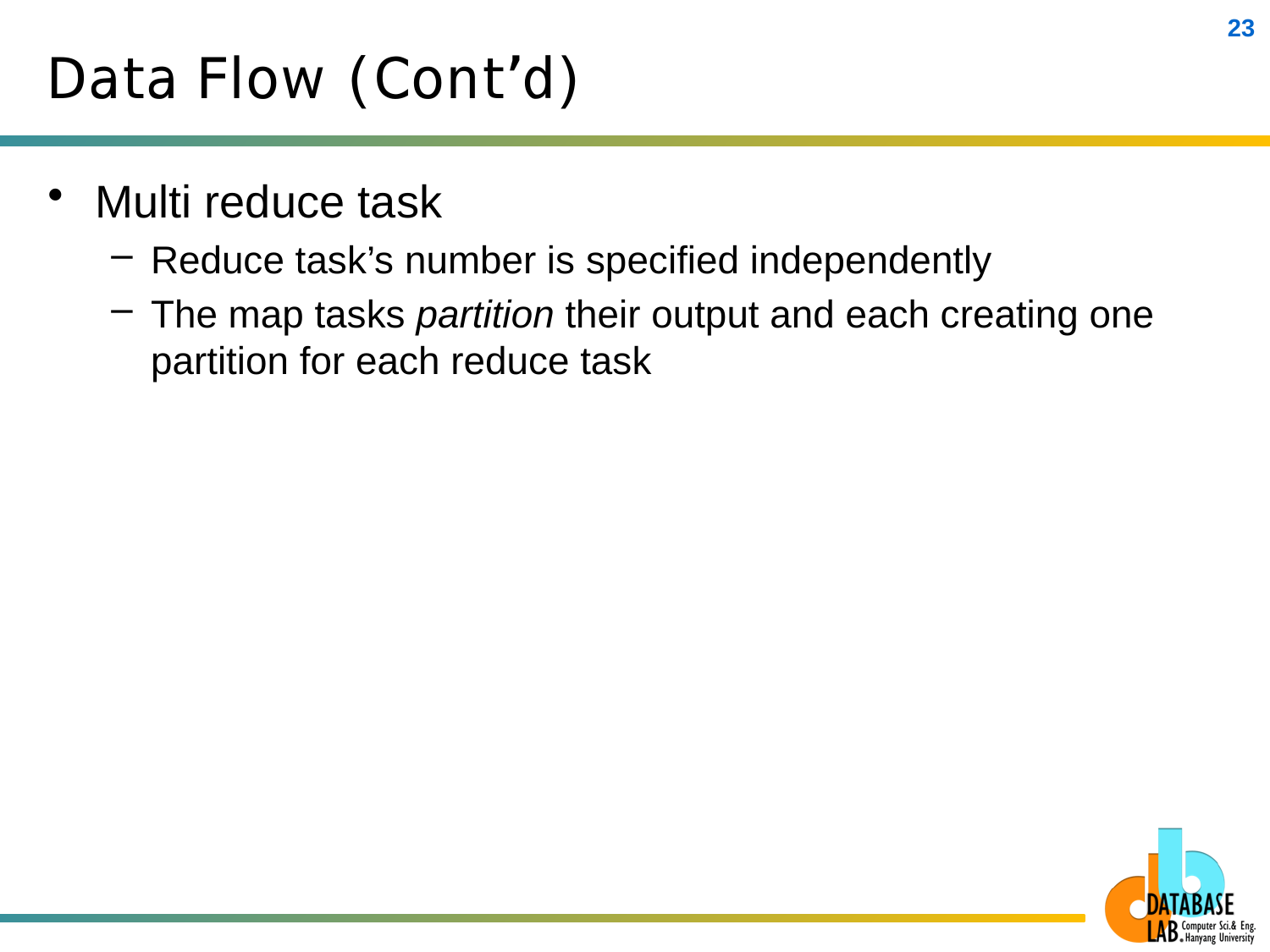

# Data Flow (Cont’d)
Multi reduce task
Reduce task’s number is specified independently
The map tasks partition their output and each creating one partition for each reduce task